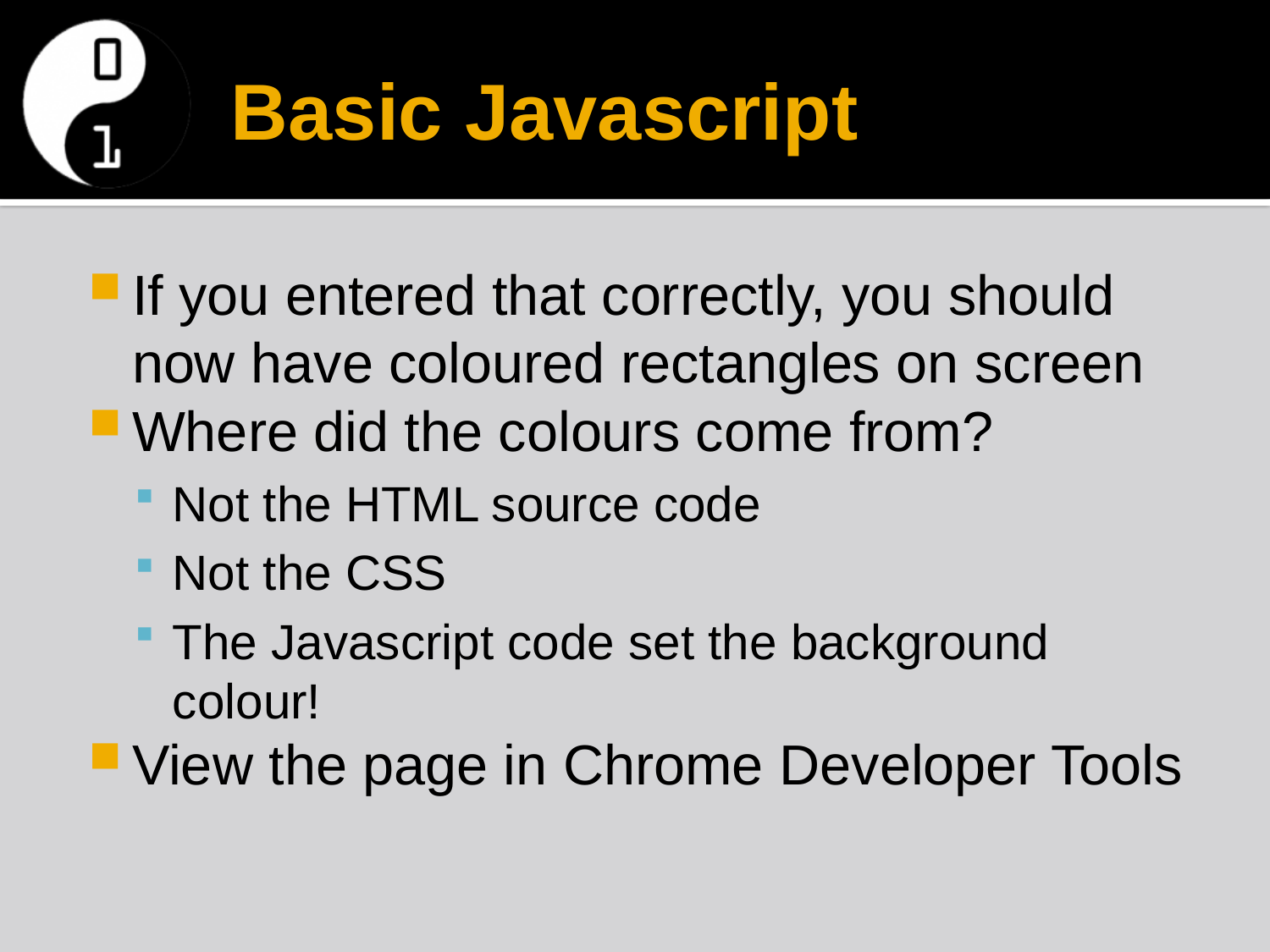

# Basic Javascript
If you entered that correctly, you should now have coloured rectangles on screen
Where did the colours come from?
Not the HTML source code
Not the CSS
The Javascript code set the background colour!
View the page in Chrome Developer Tools